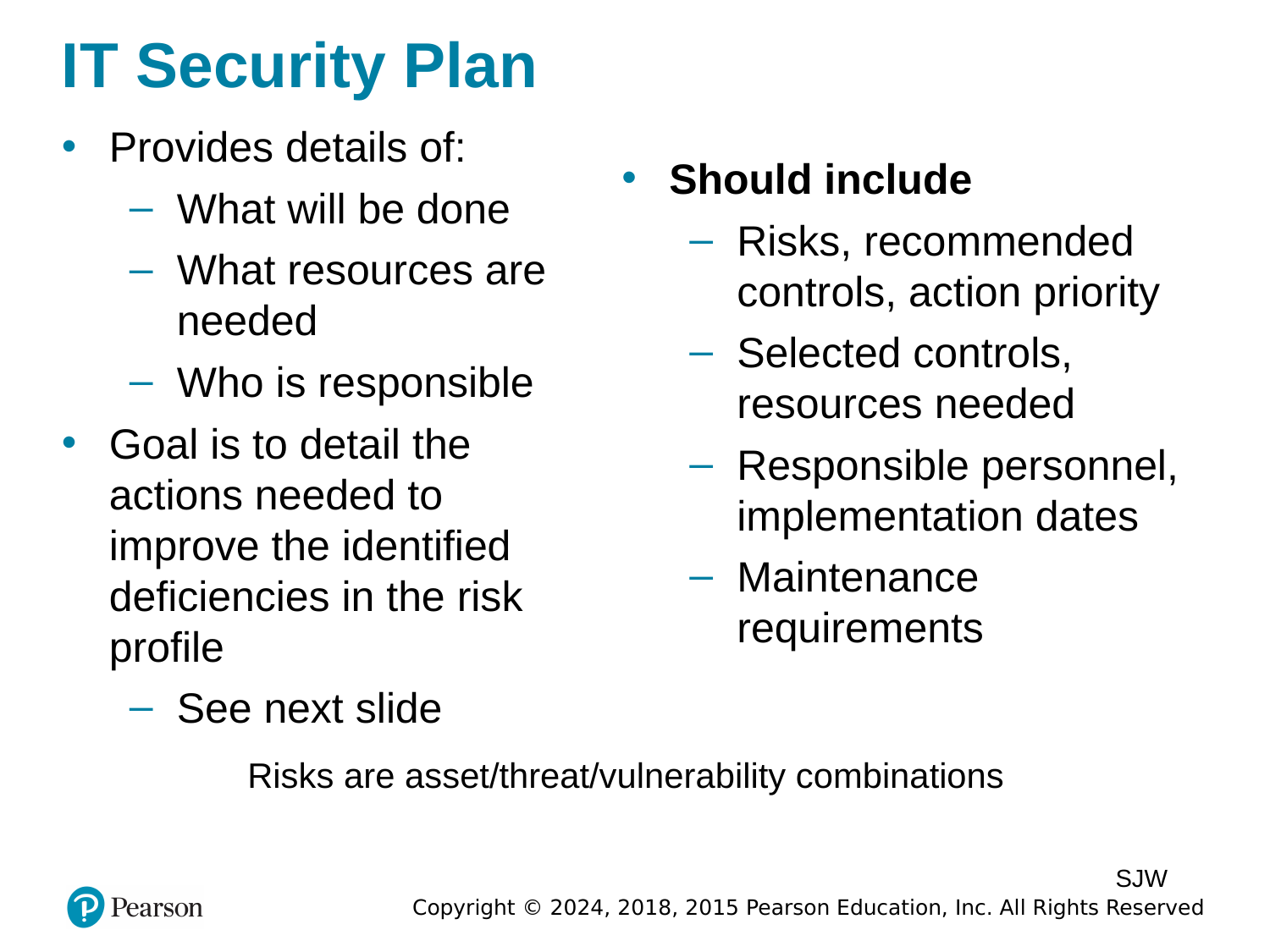

# I T Security Plan
Provides details of:
What will be done
What resources are needed
Who is responsible
Goal is to detail the actions needed to improve the identified deficiencies in the risk profile
See next slide
Should include
Risks, recommended controls, action priority
Selected controls, resources needed
Responsible personnel, implementation dates
Maintenance requirements
Risks are asset/threat/vulnerability combinations
SJW